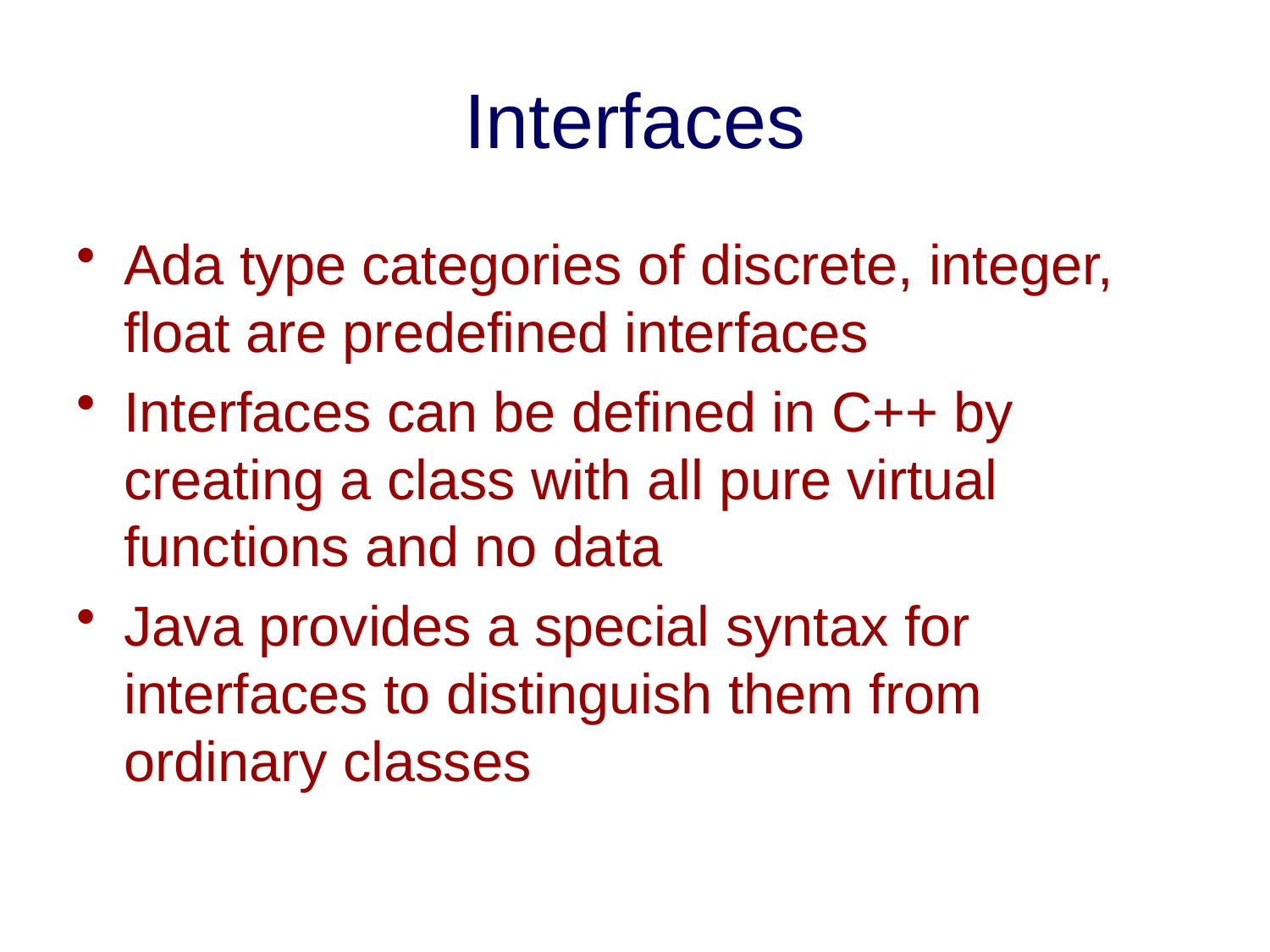

# Interfaces
Ada type categories of discrete, integer, float are predefined interfaces
Interfaces can be defined in C++ by creating a class with all pure virtual functions and no data
Java provides a special syntax for interfaces to distinguish them from ordinary classes